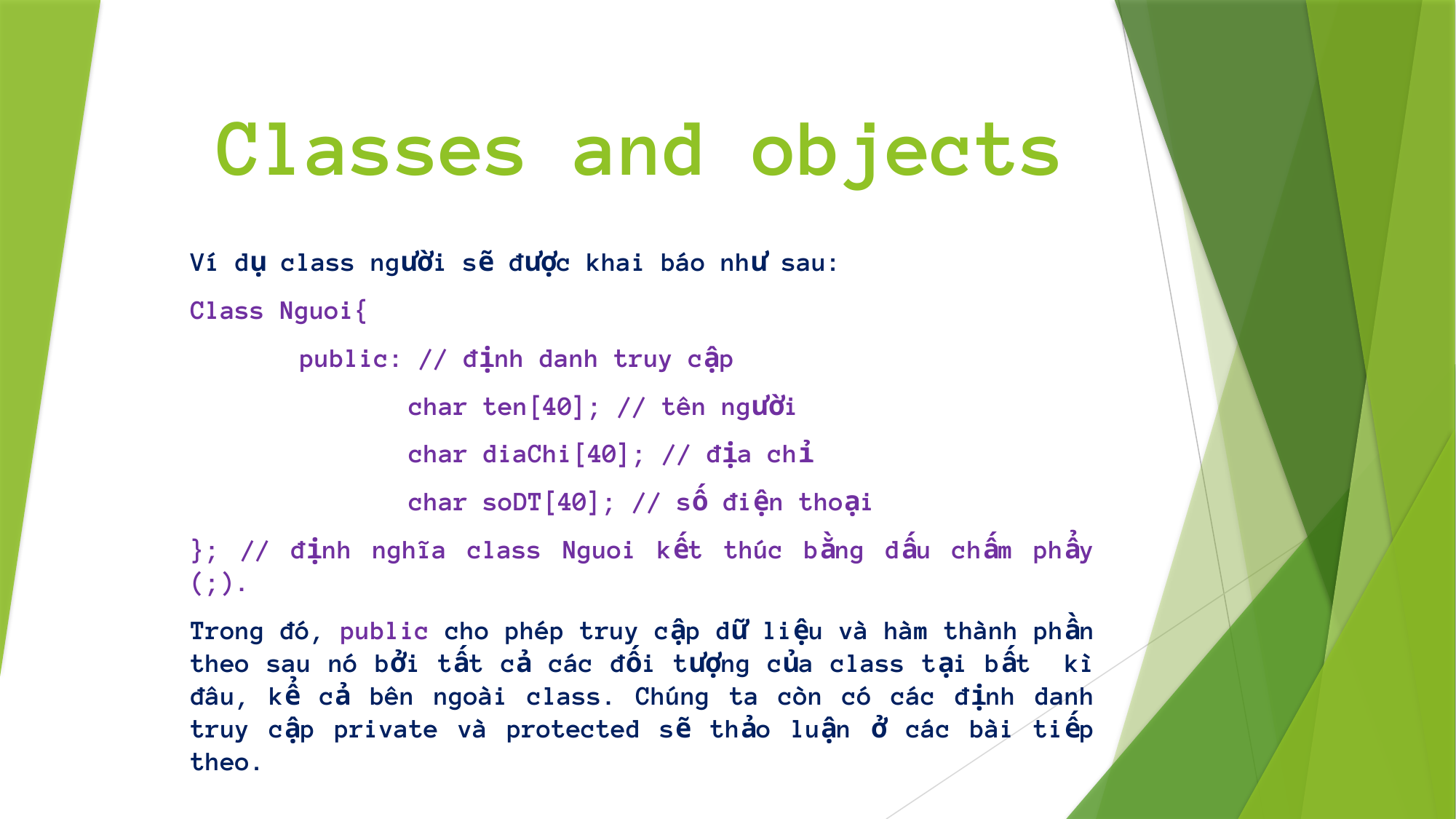

# Classes and objects
Ví dụ class người sẽ được khai báo như sau:
Class Nguoi{
	public: // định danh truy cập
		char ten[40]; // tên người
		char diaChi[40]; // địa chỉ
		char soDT[40]; // số điện thoại
}; // định nghĩa class Nguoi kết thúc bằng dấu chấm phẩy (;).
Trong đó, public cho phép truy cập dữ liệu và hàm thành phần theo sau nó bởi tất cả các đối tượng của class tại bất  kì đâu, kể cả bên ngoài class. Chúng ta còn có các định danh truy cập private và protected sẽ thảo luận ở các bài tiếp theo.